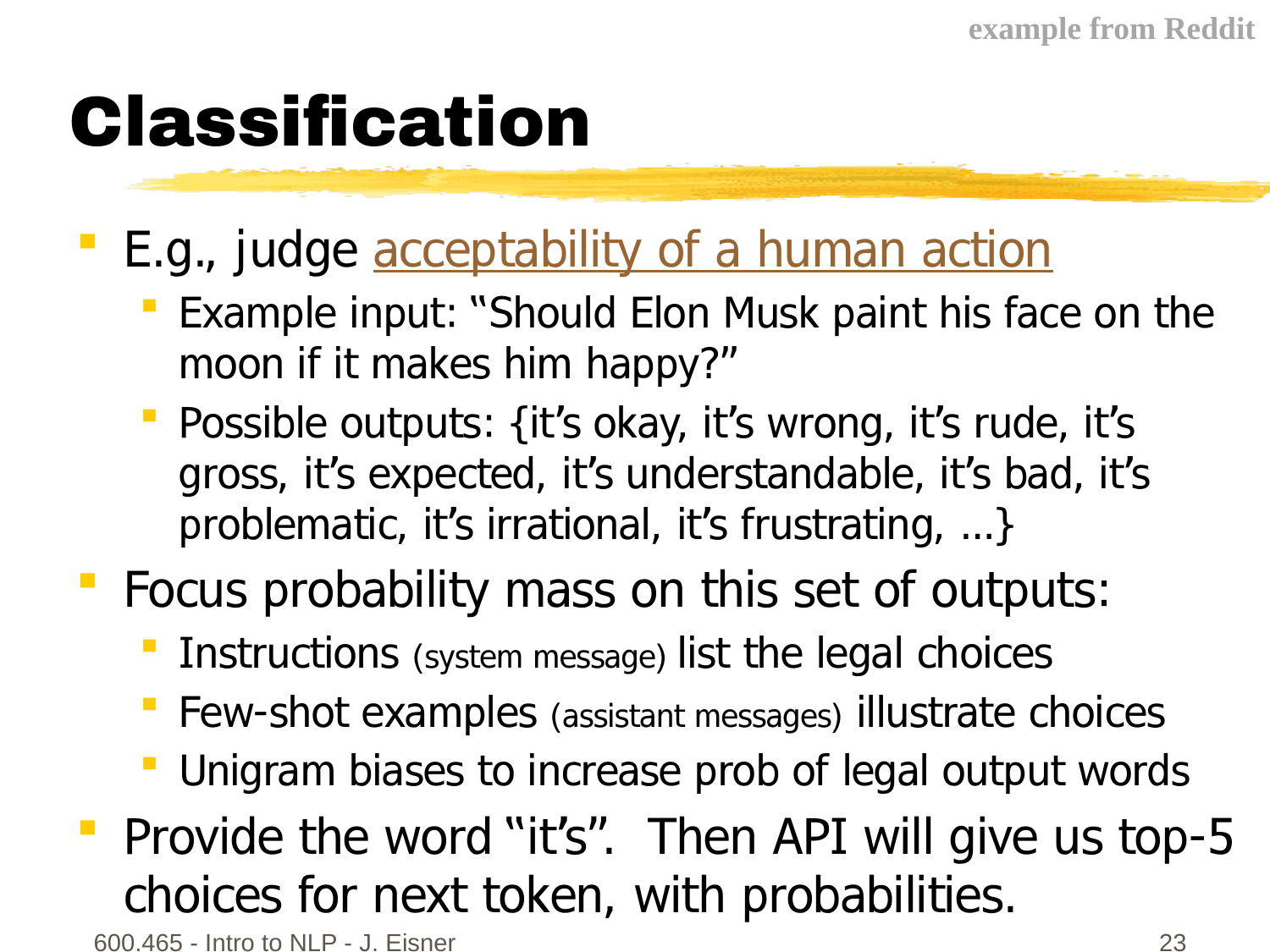

example from Reddit
# Classification
E.g., judge acceptability of a human action
Example input: “Should Elon Musk paint his face on the moon if it makes him happy?”
Possible outputs: {it’s okay, it’s wrong, it’s rude, it’s gross, it’s expected, it’s understandable, it’s bad, it’s problematic, it’s irrational, it’s frustrating, …}
Focus probability mass on this set of outputs:
Instructions (system message) list the legal choices
Few-shot examples (assistant messages) illustrate choices
Unigram biases to increase prob of legal output words
Provide the word “it’s”.  Then API will give us top-5 choices for next token, with probabilities.
600.465 - Intro to NLP - J. Eisner
23